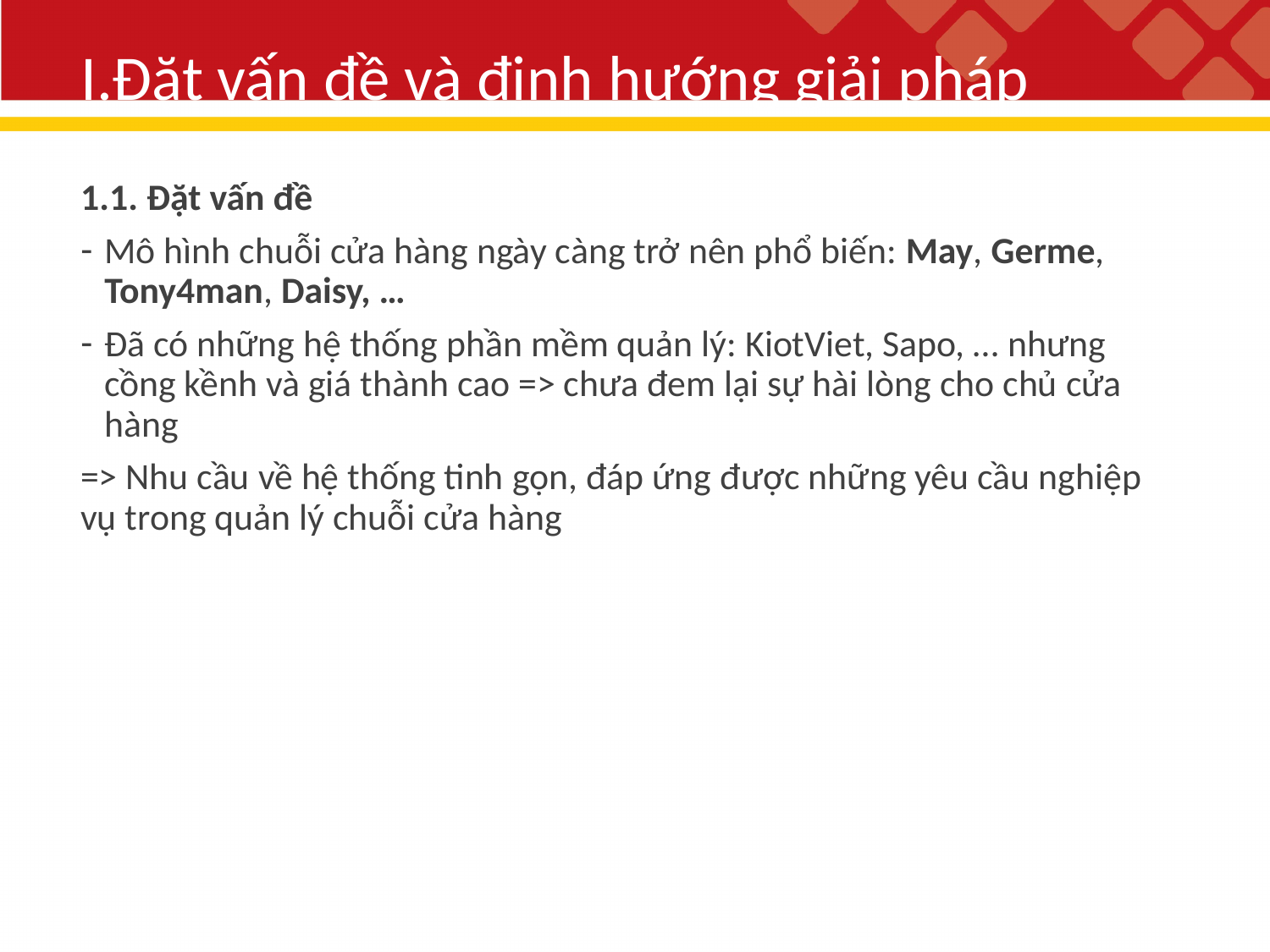

# I.Đặt vấn đề và định hướng giải pháp
1.1. Đặt vấn đề
Mô hình chuỗi cửa hàng ngày càng trở nên phổ biến: May, Germe, Tony4man, Daisy, …
Đã có những hệ thống phần mềm quản lý: KiotViet, Sapo, … nhưng cồng kềnh và giá thành cao => chưa đem lại sự hài lòng cho chủ cửa hàng
=> Nhu cầu về hệ thống tinh gọn, đáp ứng được những yêu cầu nghiệp vụ trong quản lý chuỗi cửa hàng